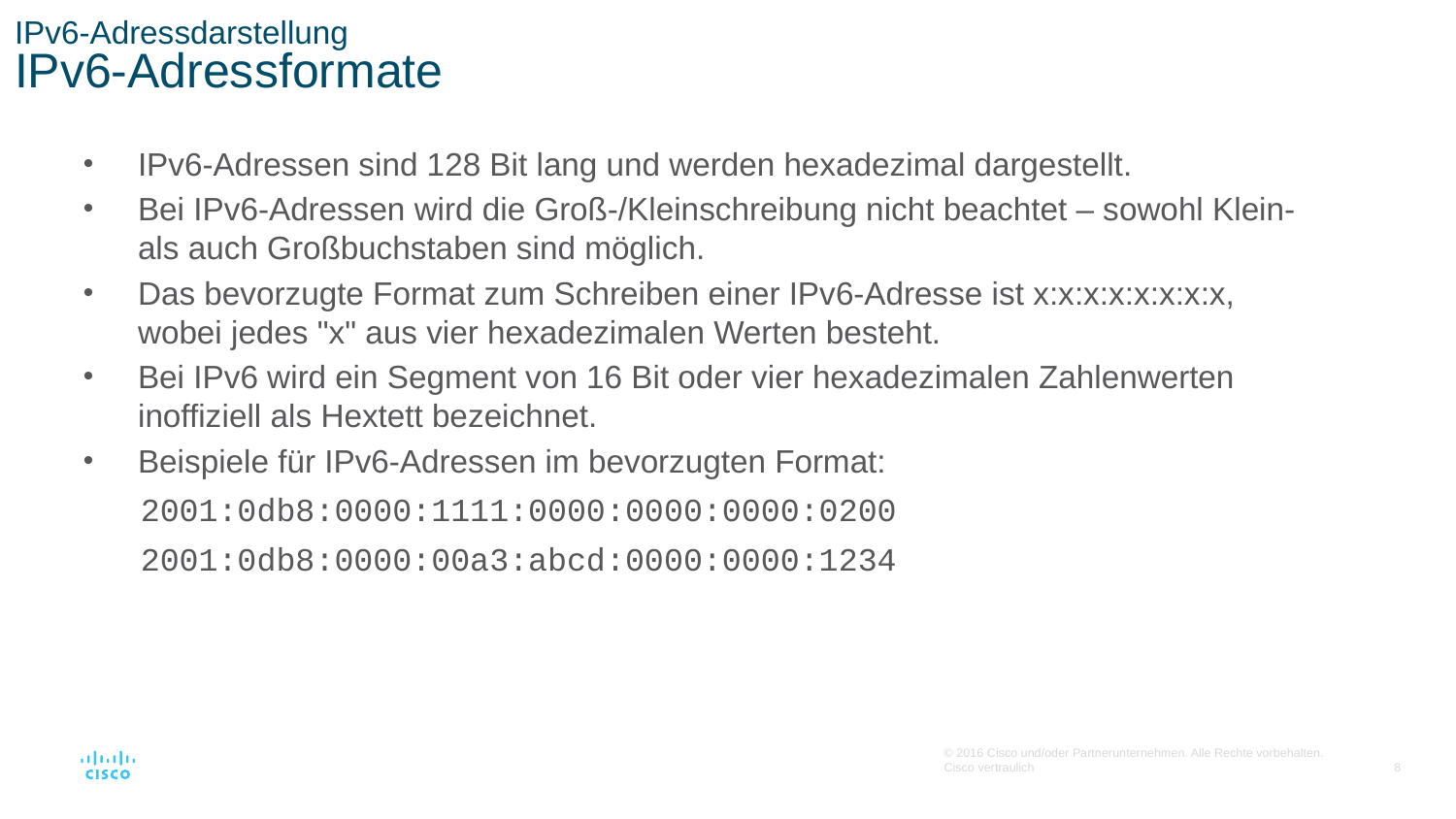

# IPv6-Adressdarstellung IPv6-Adressformate
IPv6-Adressen sind 128 Bit lang und werden hexadezimal dargestellt.
Bei IPv6-Adressen wird die Groß-/Kleinschreibung nicht beachtet – sowohl Klein- als auch Großbuchstaben sind möglich.
Das bevorzugte Format zum Schreiben einer IPv6-Adresse ist x:x:x:x:x:x:x:x, wobei jedes "x" aus vier hexadezimalen Werten besteht.
Bei IPv6 wird ein Segment von 16 Bit oder vier hexadezimalen Zahlenwerten inoffiziell als Hextett bezeichnet.
Beispiele für IPv6-Adressen im bevorzugten Format:
2001:0db8:0000:1111:0000:0000:0000:0200
2001:0db8:0000:00a3:abcd:0000:0000:1234